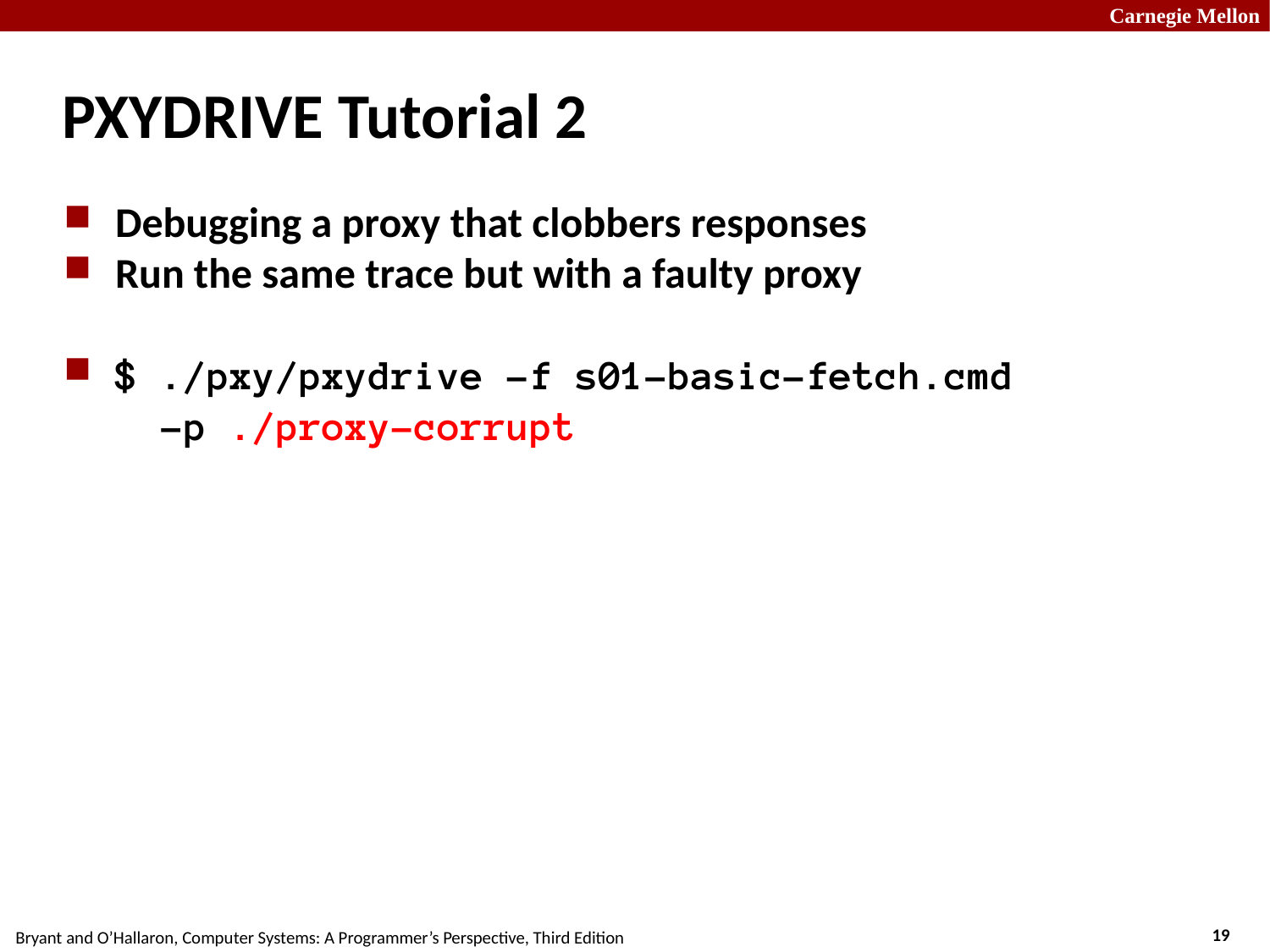

PxyDrive Tutorial 2
Debugging a proxy that clobbers responses
Run the same trace but with a faulty proxy

$ ./pxy/pxydrive –f s01-basic-fetch.cmd
  –p ./proxy-corrupt